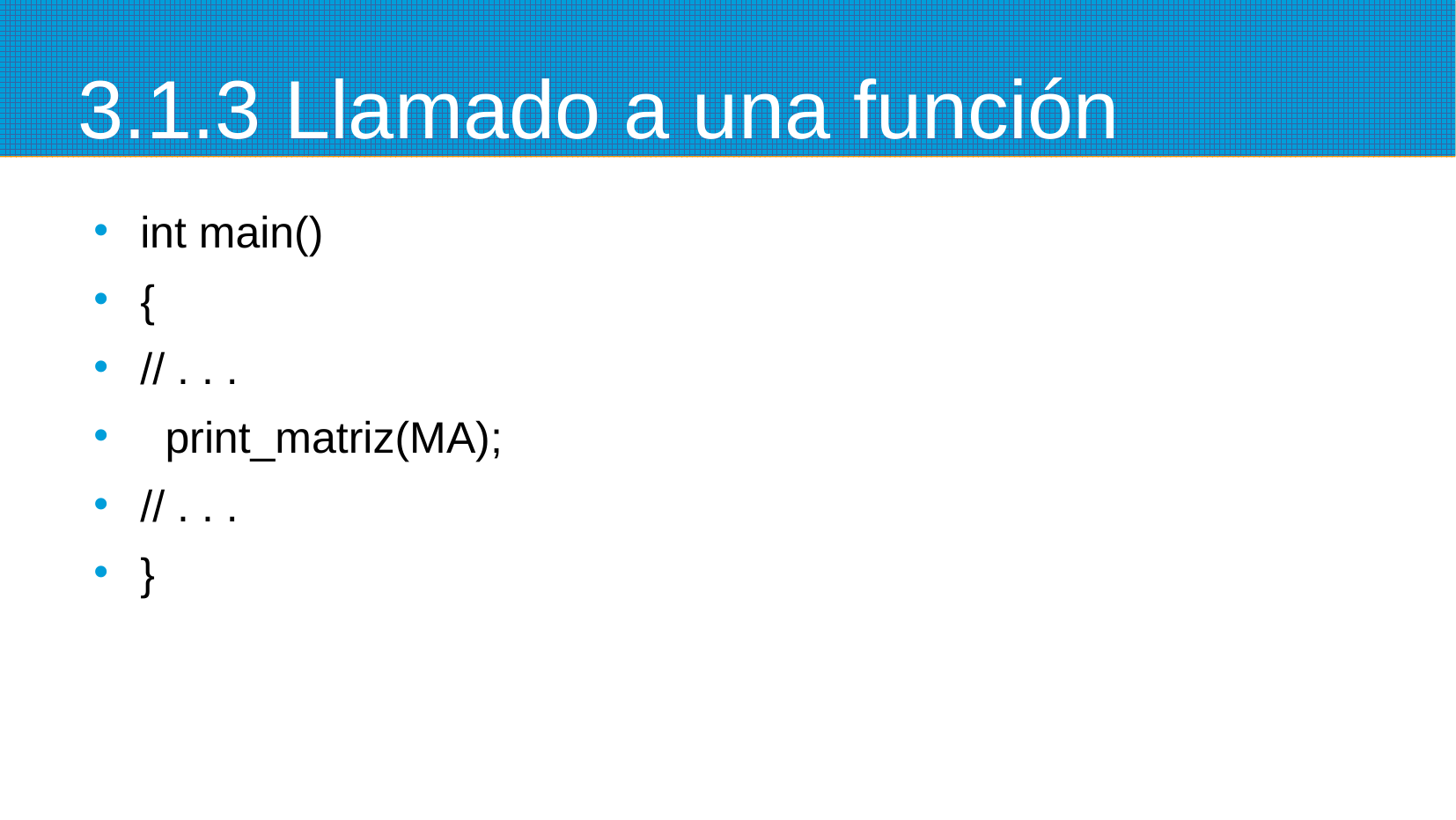

3.1.3 Llamado a una función
int main()
{
// . . .
  print_matriz(MA);
// . . .
}